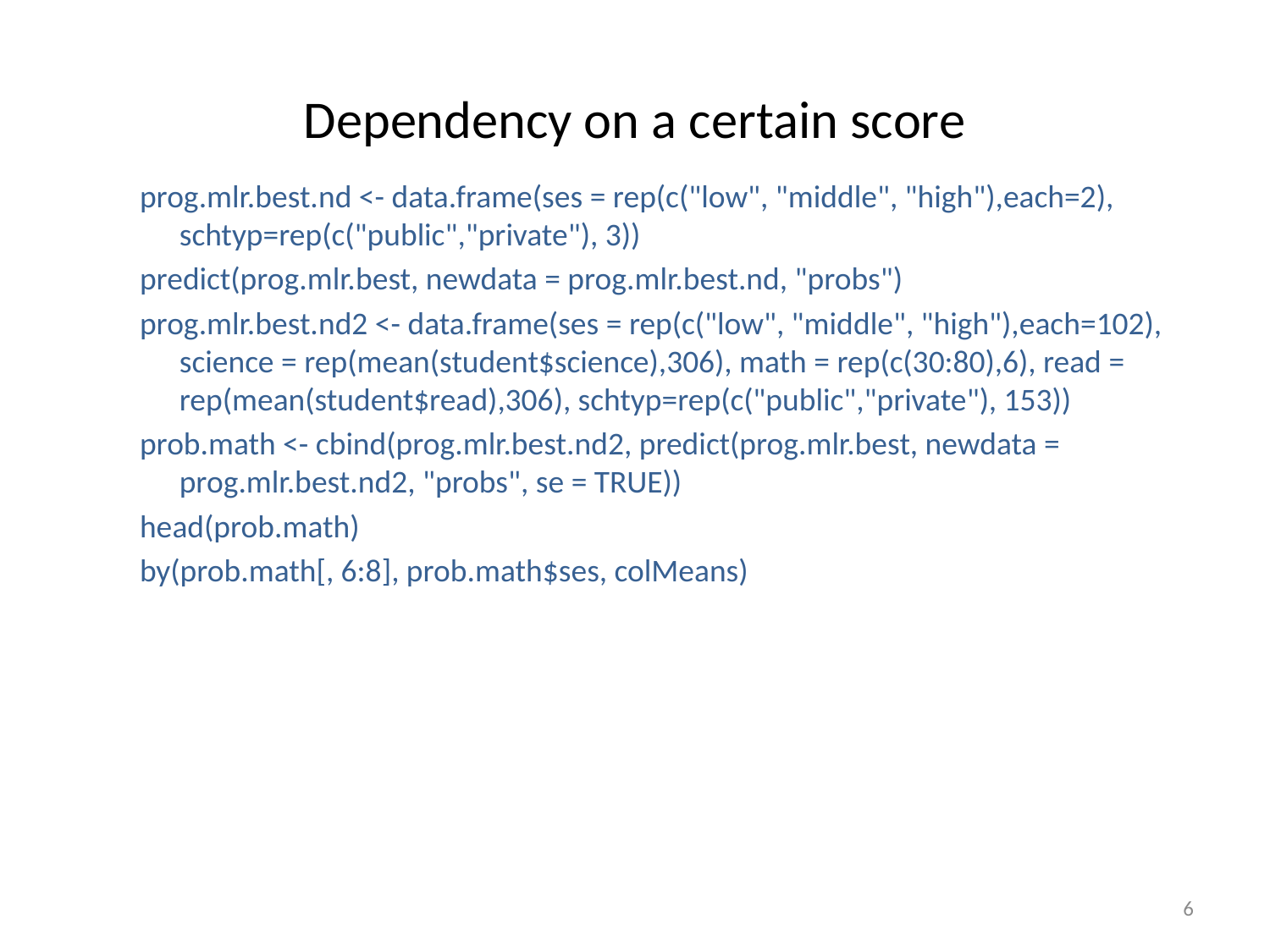

# Dependency on a certain score
prog.mlr.best.nd <- data.frame(ses = rep(c("low", "middle", "high"),each=2), schtyp=rep(c("public","private"), 3))
predict(prog.mlr.best, newdata = prog.mlr.best.nd, "probs")
prog.mlr.best.nd2 <- data.frame(ses = rep(c("low", "middle", "high"),each=102), science = rep(mean(student$science),306), math = rep(c(30:80),6), read = rep(mean(student$read),306), schtyp=rep(c("public","private"), 153))
prob.math <- cbind(prog.mlr.best.nd2, predict(prog.mlr.best, newdata = prog.mlr.best.nd2, "probs", se = TRUE))
head(prob.math)
by(prob.math[, 6:8], prob.math$ses, colMeans)

6